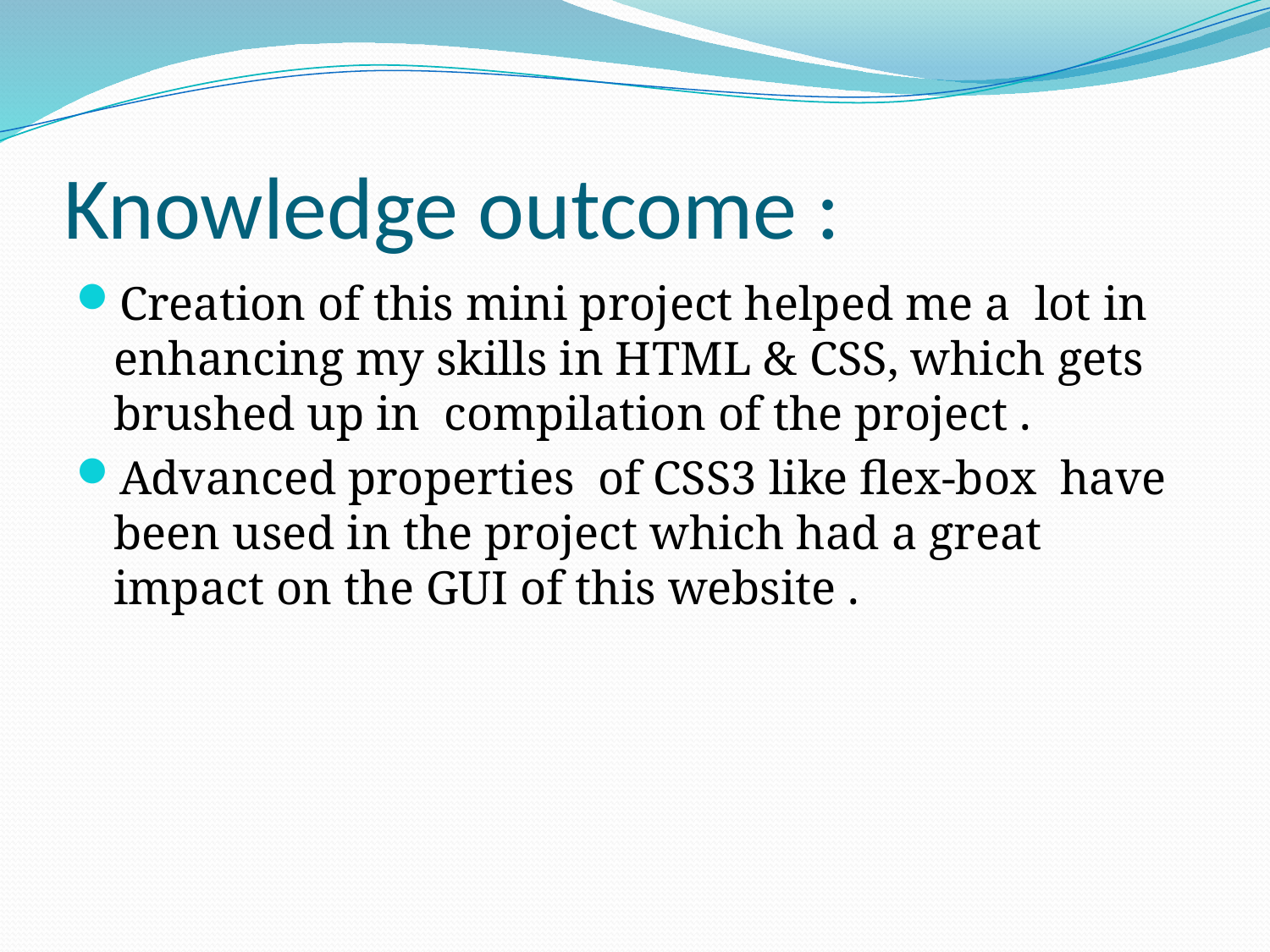

# Knowledge outcome :
Creation of this mini project helped me a  lot in enhancing my skills in HTML & CSS, which gets brushed up in  compilation of the project .
Advanced properties  of CSS3 like flex-box  have been used in the project which had a great impact on the GUI of this website .